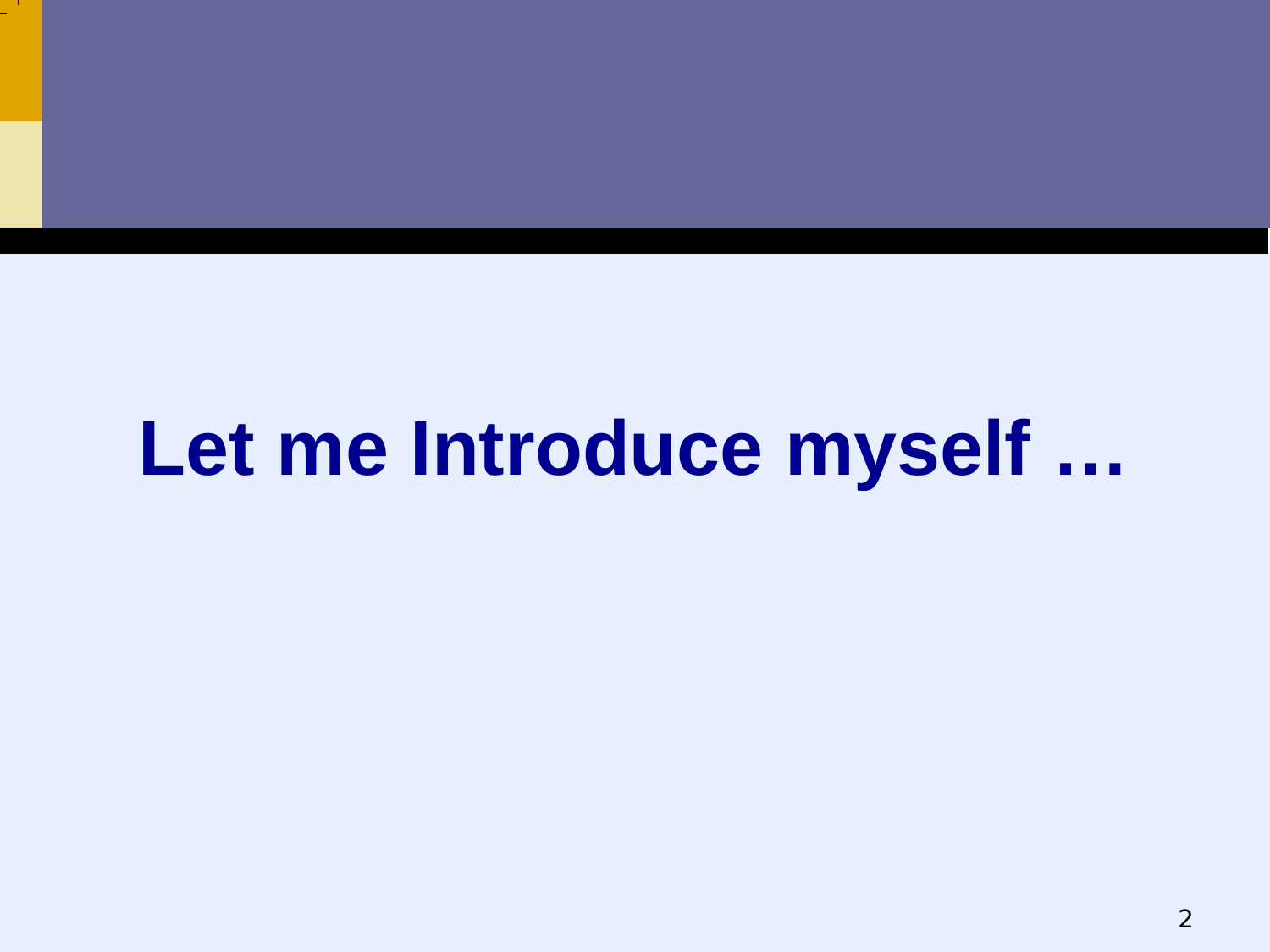

#
Let me Introduce myself …

2